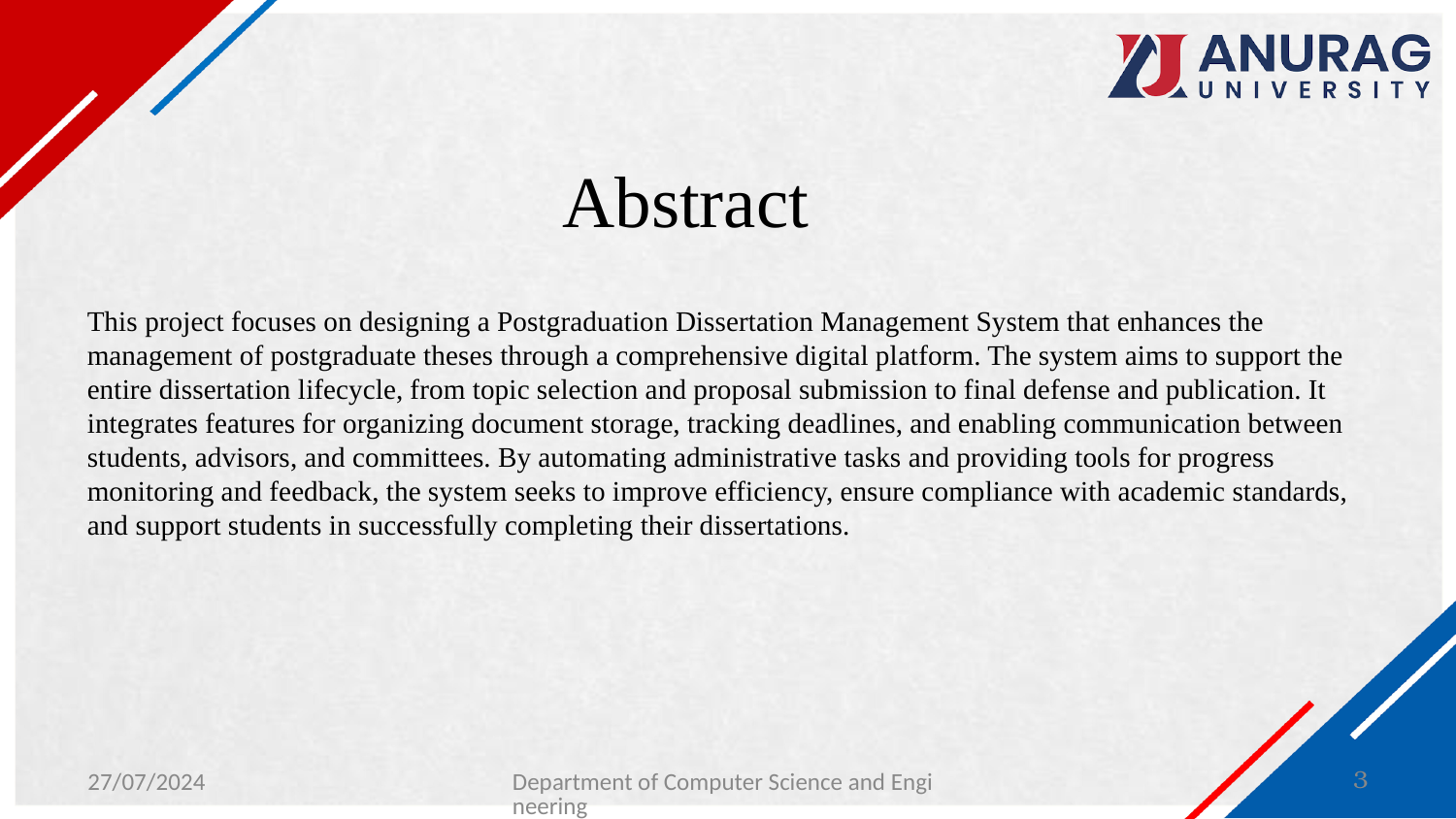

# Abstract
This project focuses on designing a Postgraduation Dissertation Management System that enhances the management of postgraduate theses through a comprehensive digital platform. The system aims to support the entire dissertation lifecycle, from topic selection and proposal submission to final defense and publication. It integrates features for organizing document storage, tracking deadlines, and enabling communication between students, advisors, and committees. By automating administrative tasks and providing tools for progress monitoring and feedback, the system seeks to improve efficiency, ensure compliance with academic standards, and support students in successfully completing their dissertations.

27/07/2024
Department of Computer Science and Engineering
3